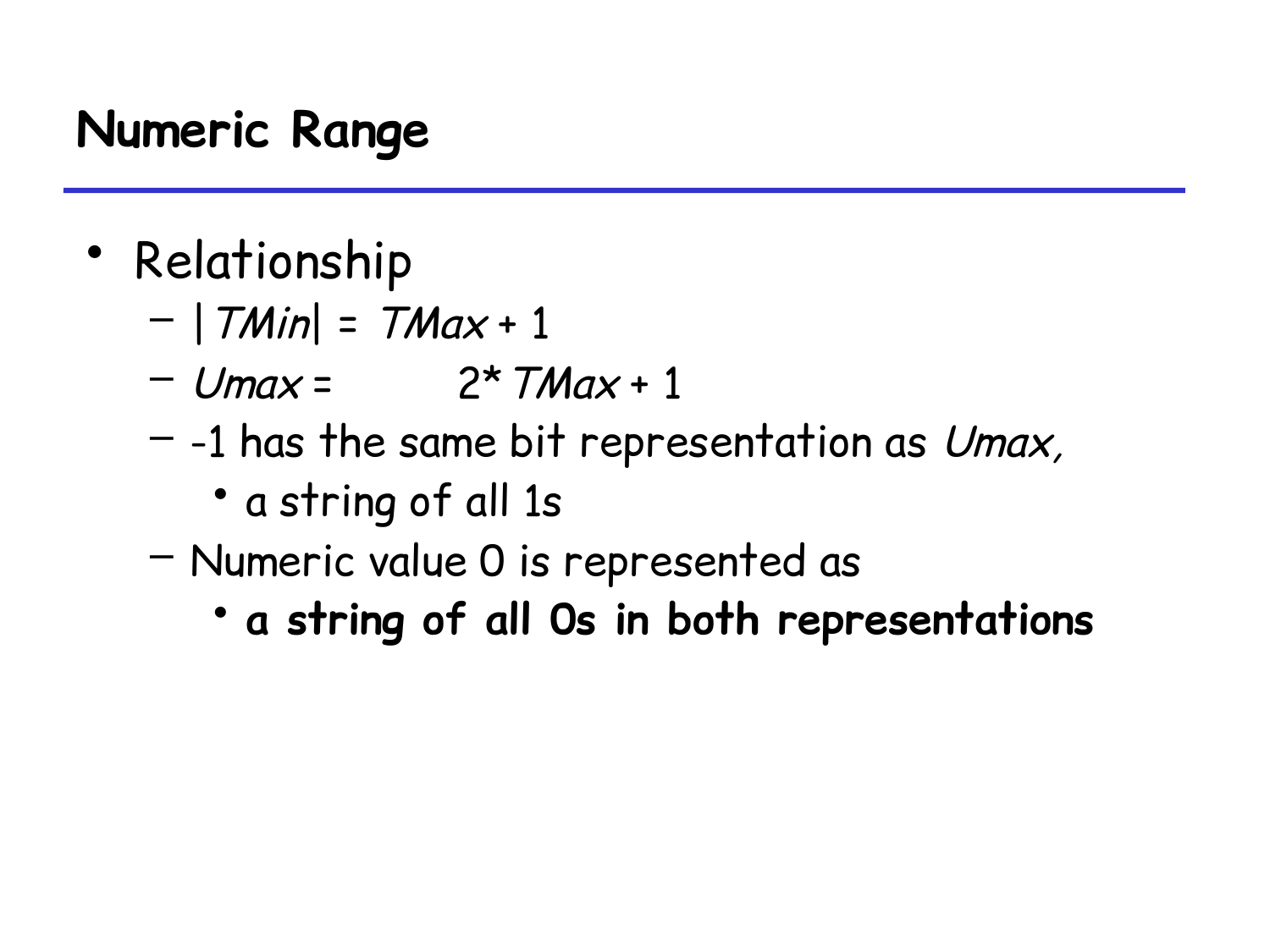

# Numeric Range
Relationship
|TMin| = TMax + 1
Umax =	 2*TMax + 1
-1 has the same bit representation as Umax,
a string of all 1s
Numeric value 0 is represented as
a string of all 0s in both representations

12